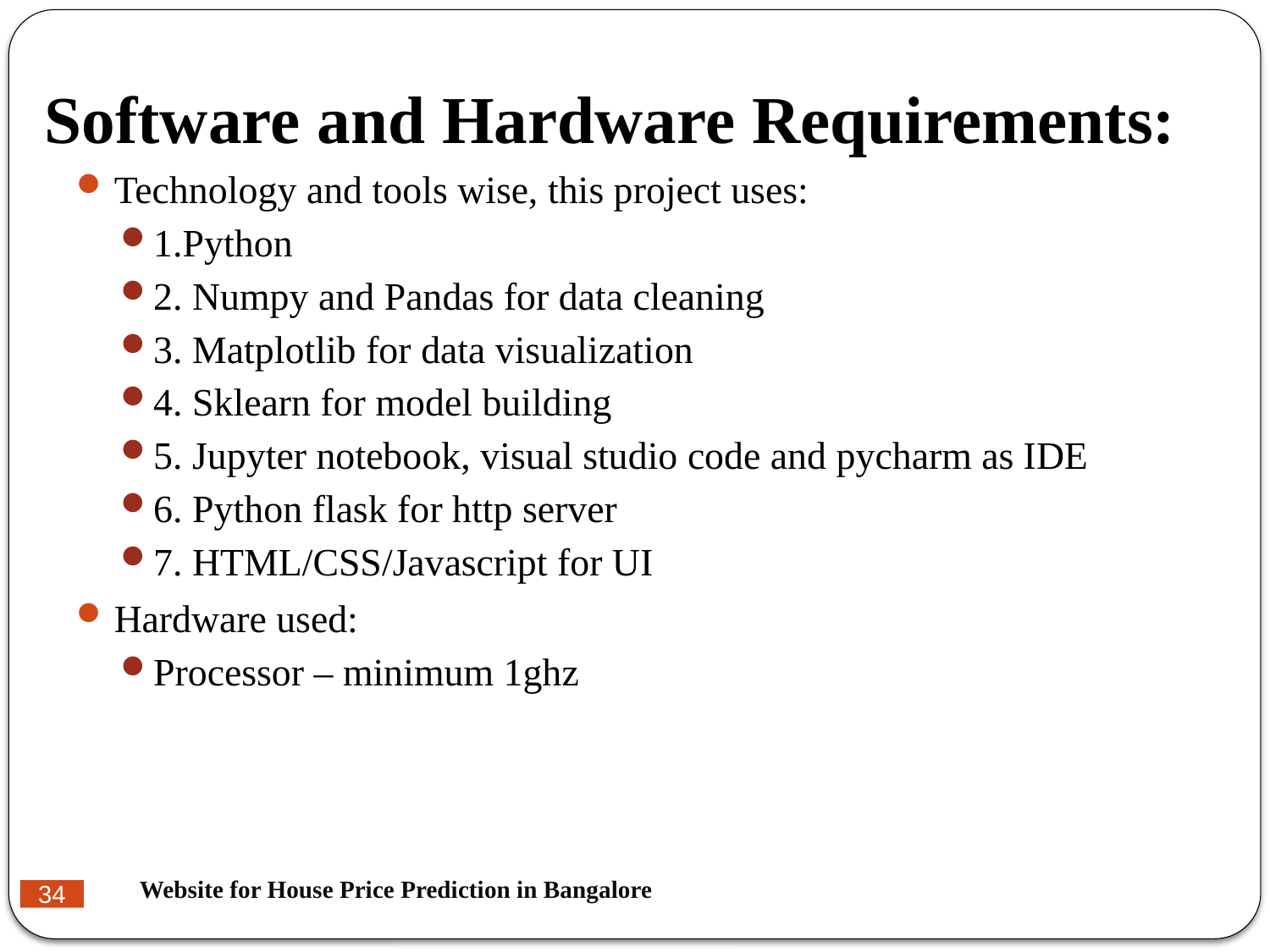

# Software and Hardware Requirements:
Technology and tools wise, this project uses:
1.Python
2. Numpy and Pandas for data cleaning
3. Matplotlib for data visualization
4. Sklearn for model building
5. Jupyter notebook, visual studio code and pycharm as IDE
6. Python flask for http server
7. HTML/CSS/Javascript for UI
Hardware used:
Processor – minimum 1ghz

Website for House Price Prediction in Bangalore
34